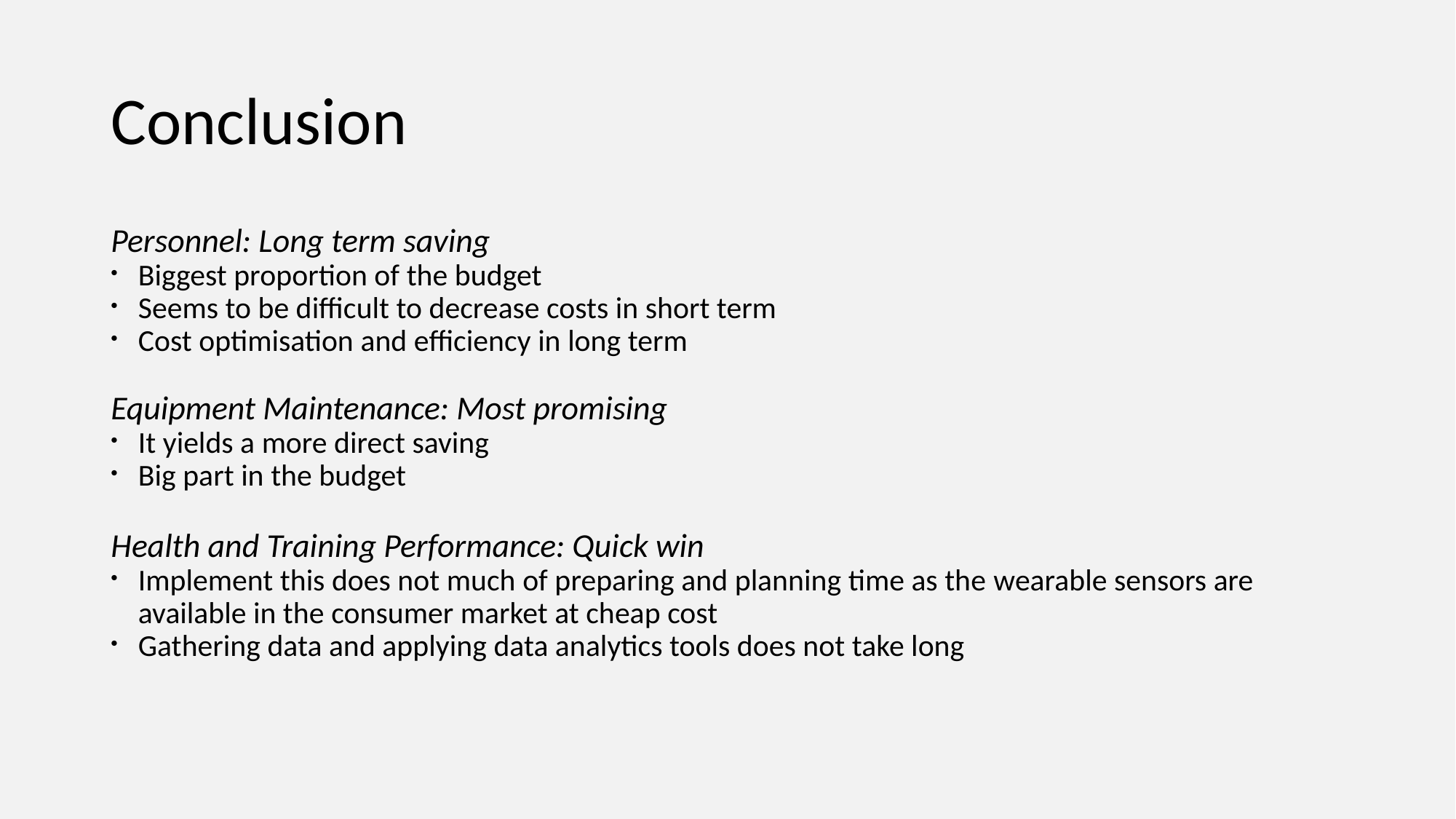

# Conclusion
Personnel: Long term saving
Biggest proportion of the budget
Seems to be difficult to decrease costs in short term
Cost optimisation and efficiency in long term

Equipment Maintenance: Most promising
It yields a more direct saving
Big part in the budget

Health and Training Performance: Quick win
Implement this does not much of preparing and planning time as the wearable sensors are available in the consumer market at cheap cost
Gathering data and applying data analytics tools does not take long